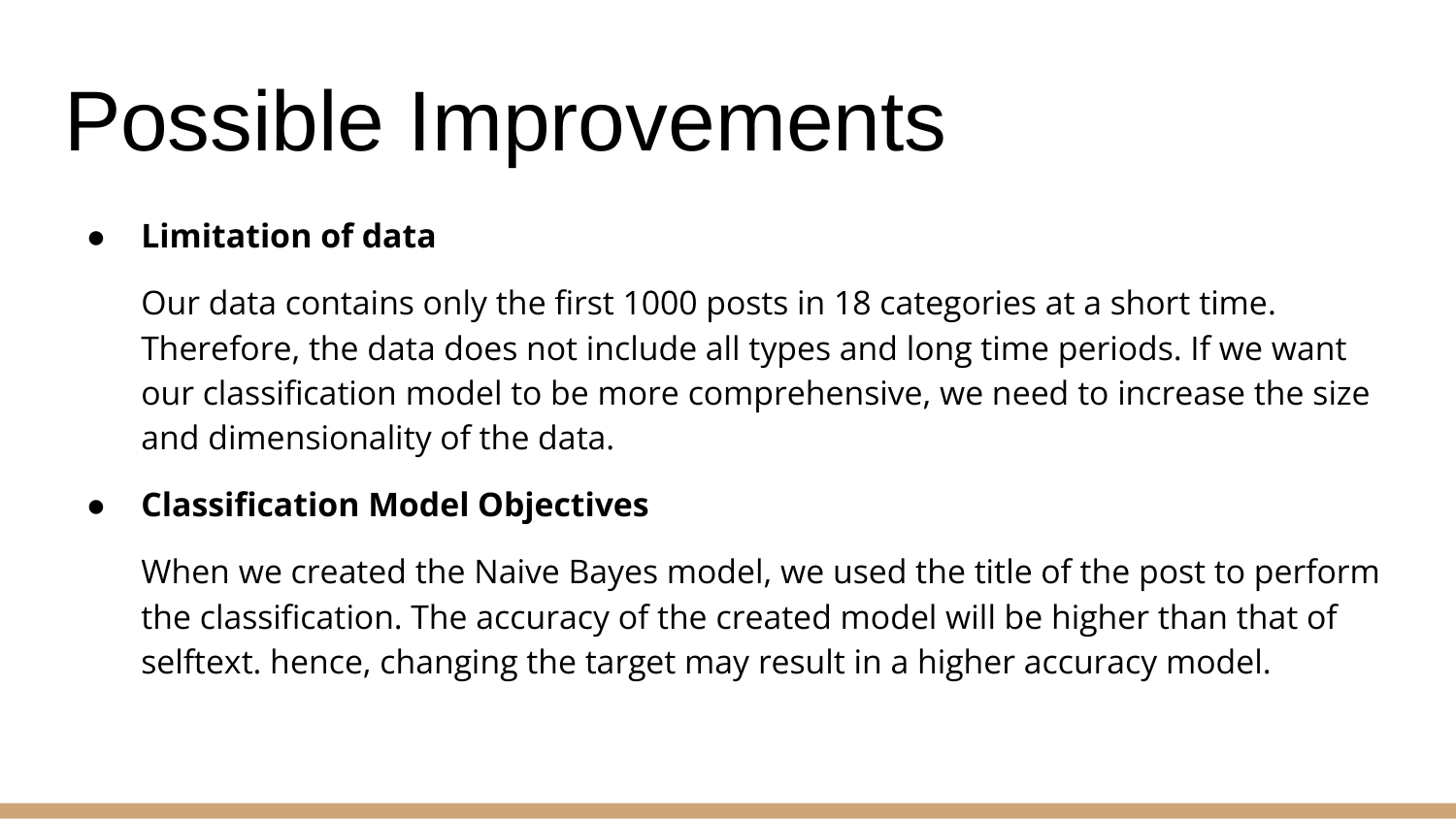

# Possible Improvements
Limitation of data
Our data contains only the first 1000 posts in 18 categories at a short time. Therefore, the data does not include all types and long time periods. If we want our classification model to be more comprehensive, we need to increase the size and dimensionality of the data.
Classification Model Objectives
When we created the Naive Bayes model, we used the title of the post to perform the classification. The accuracy of the created model will be higher than that of selftext. hence, changing the target may result in a higher accuracy model.